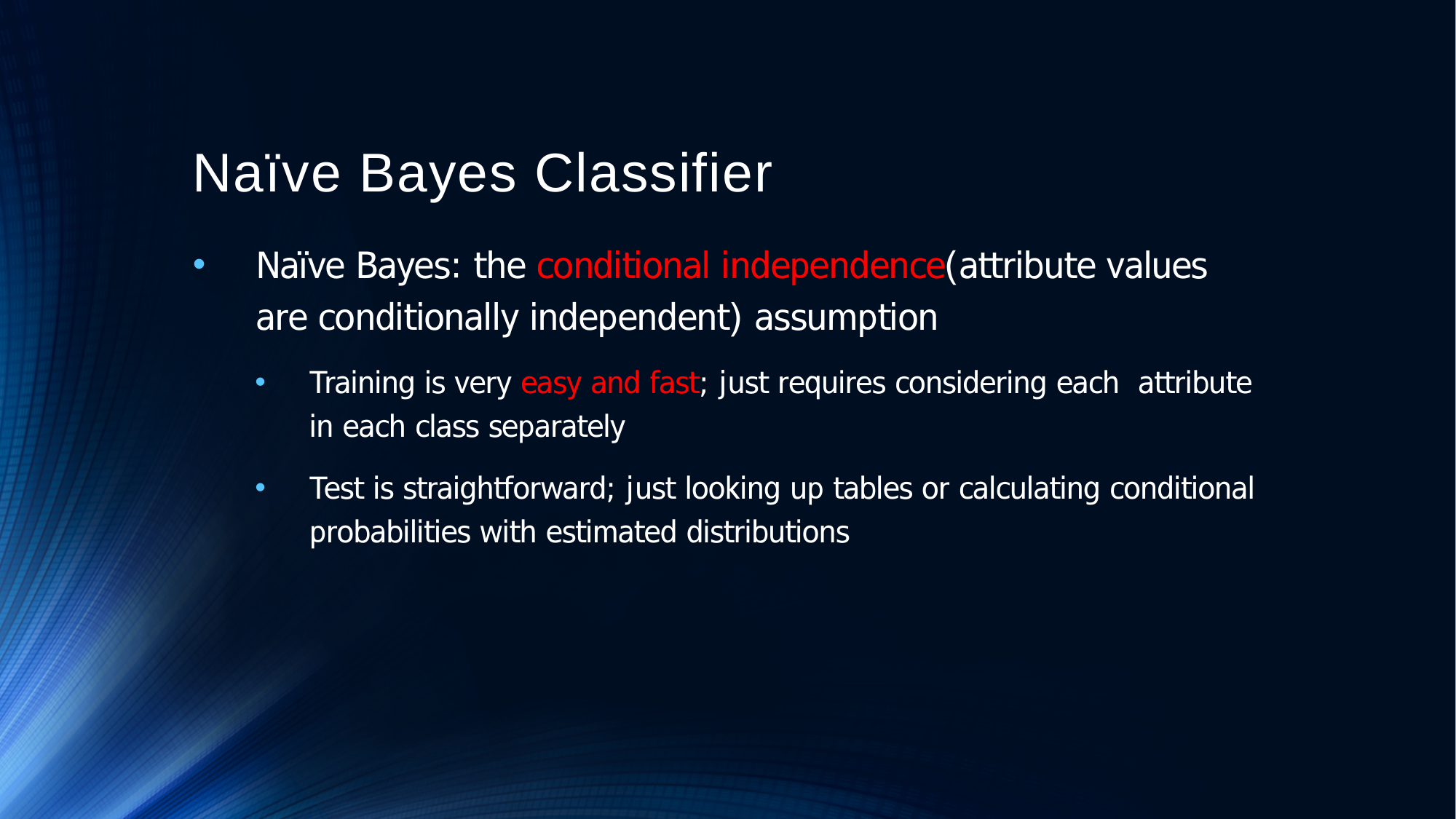

# Naïve Bayes Classifier
Naïve Bayes: the conditional independence(attribute values are conditionally independent) assumption
Training is very easy and fast; just requires considering each  attribute in each class separately
Test is straightforward; just looking up tables or calculating conditional probabilities with estimated distributions